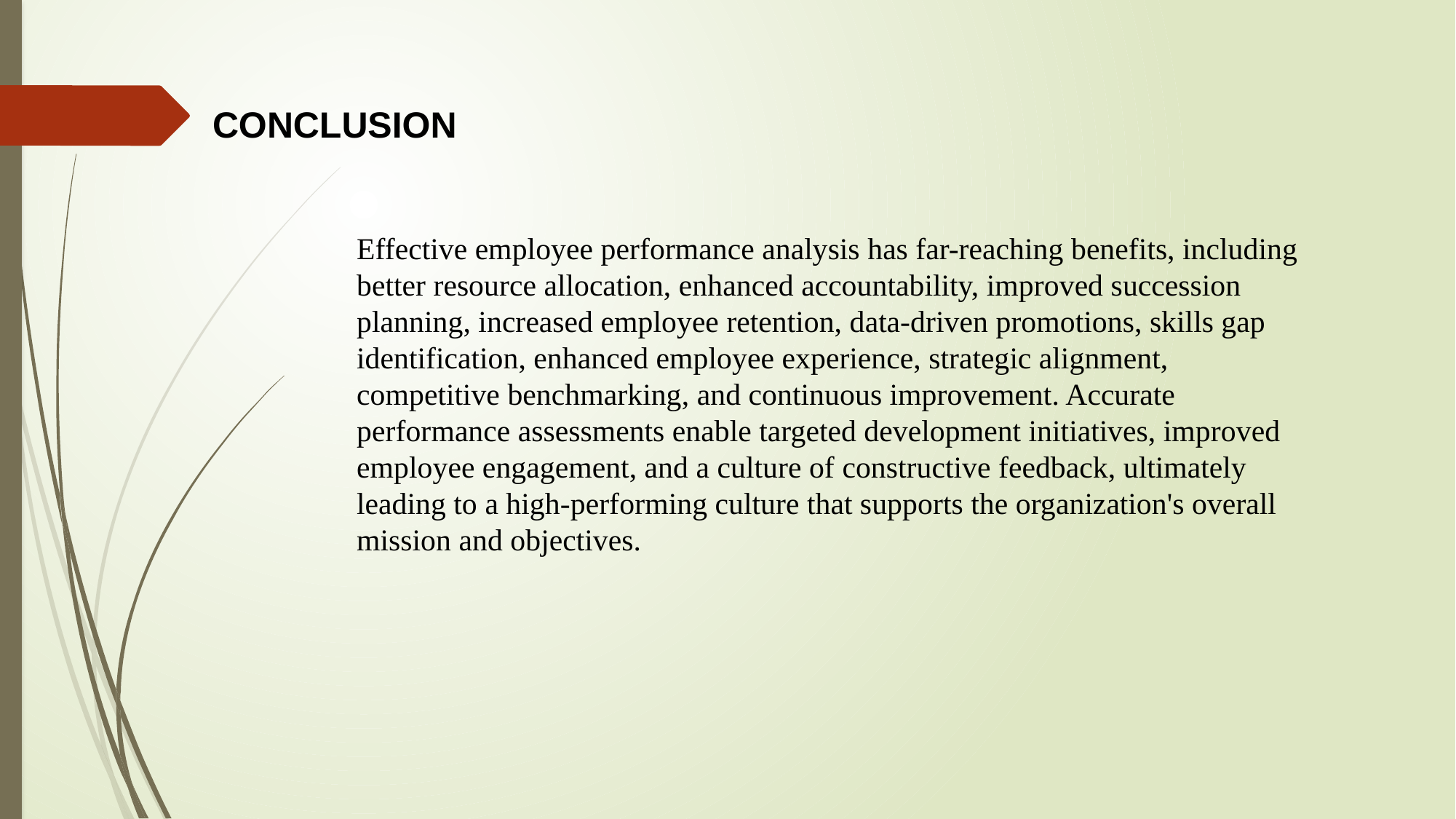

CONCLUSION
Effective employee performance analysis has far-reaching benefits, including
better resource allocation, enhanced accountability, improved succession
planning, increased employee retention, data-driven promotions, skills gap
identification, enhanced employee experience, strategic alignment,
competitive benchmarking, and continuous improvement. Accurate
performance assessments enable targeted development initiatives, improved
employee engagement, and a culture of constructive feedback, ultimately
leading to a high-performing culture that supports the organization's overall
mission and objectives.